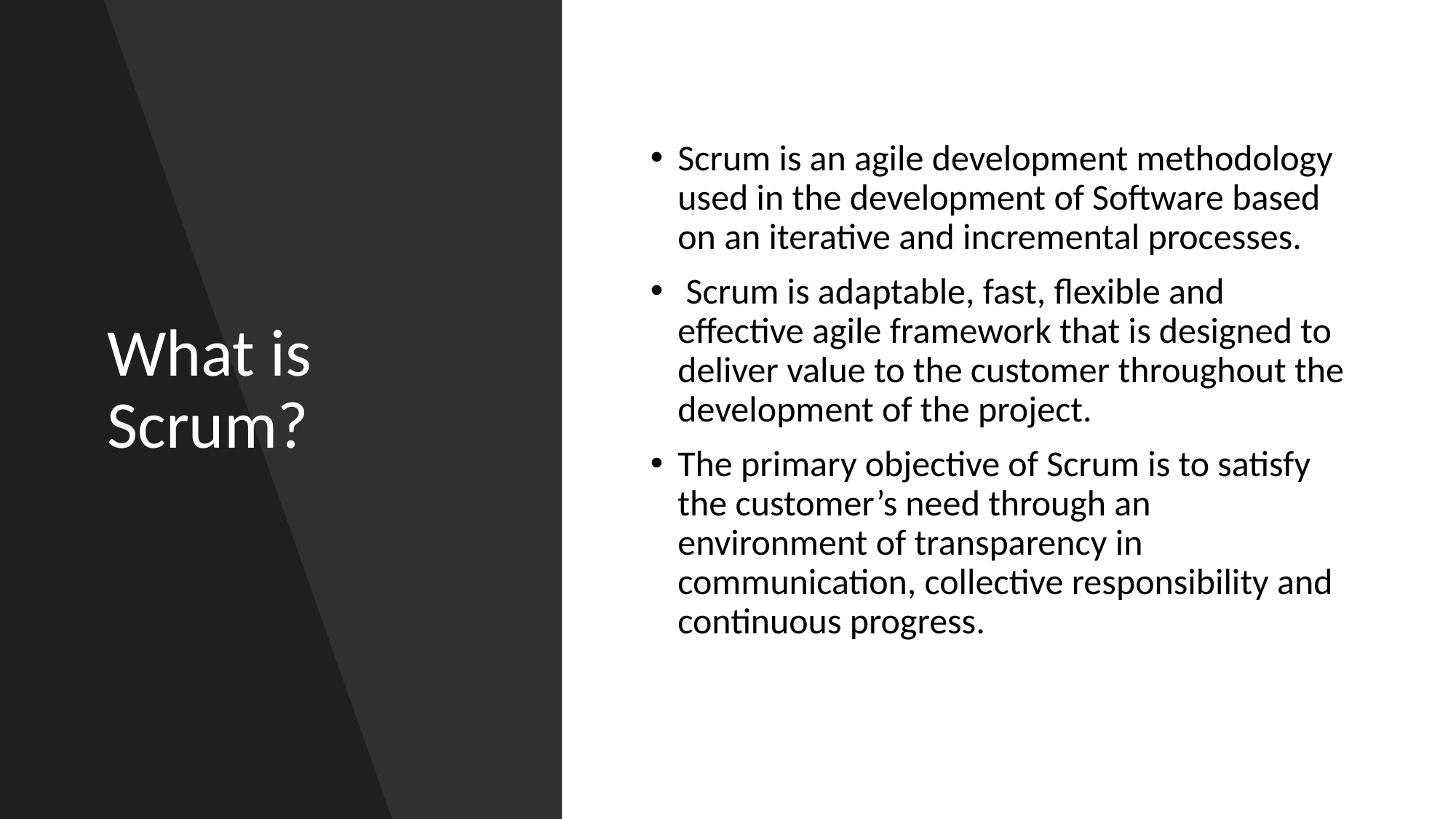

# What is Scrum?
Scrum is an agile development methodology used in the development of Software based on an iterative and incremental processes.
 Scrum is adaptable, fast, flexible and effective agile framework that is designed to deliver value to the customer throughout the development of the project.
The primary objective of Scrum is to satisfy the customer’s need through an environment of transparency in communication, collective responsibility and continuous progress.